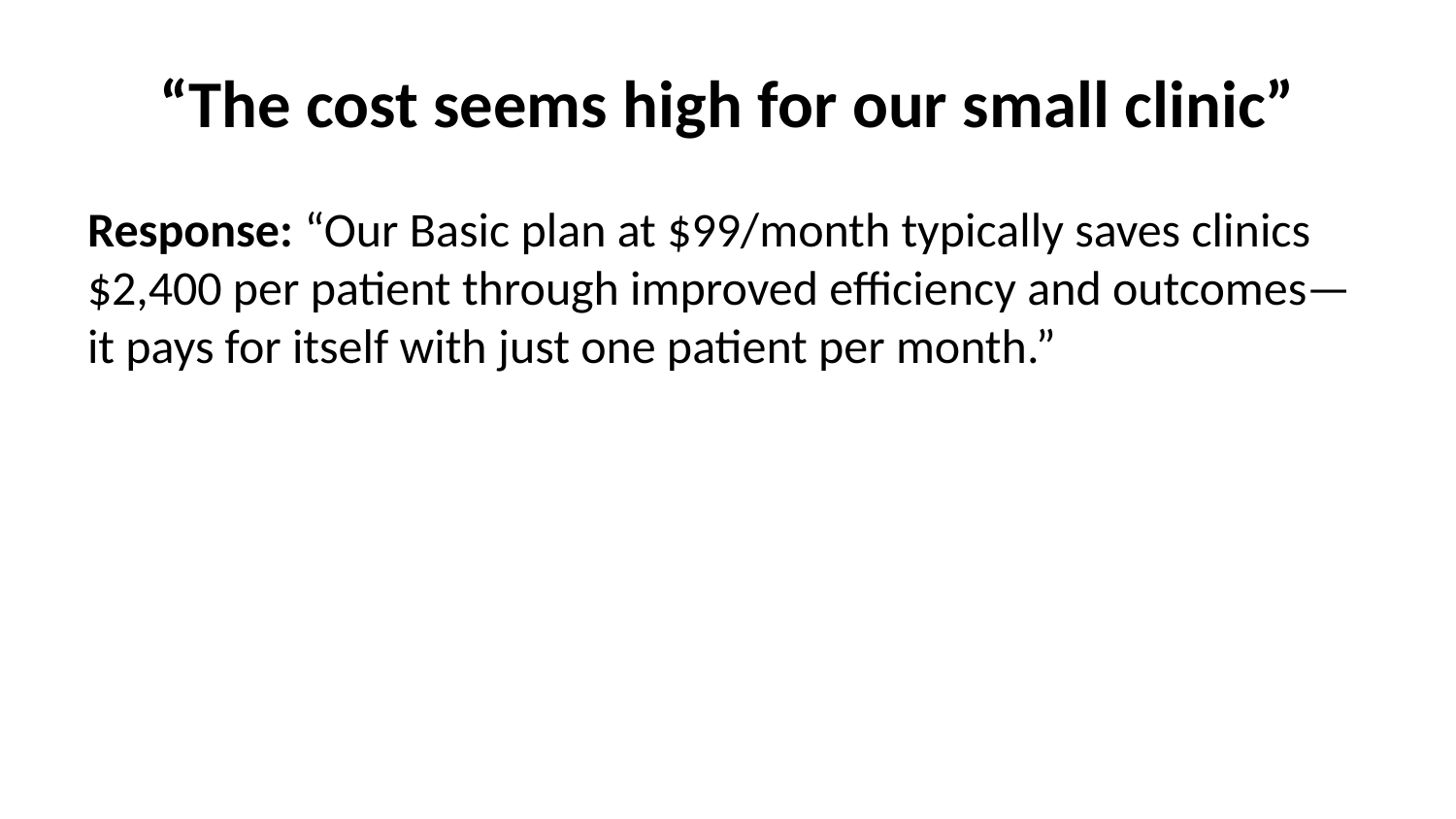

# “The cost seems high for our small clinic”
Response: “Our Basic plan at $99/month typically saves clinics $2,400 per patient through improved efficiency and outcomes—it pays for itself with just one patient per month.”